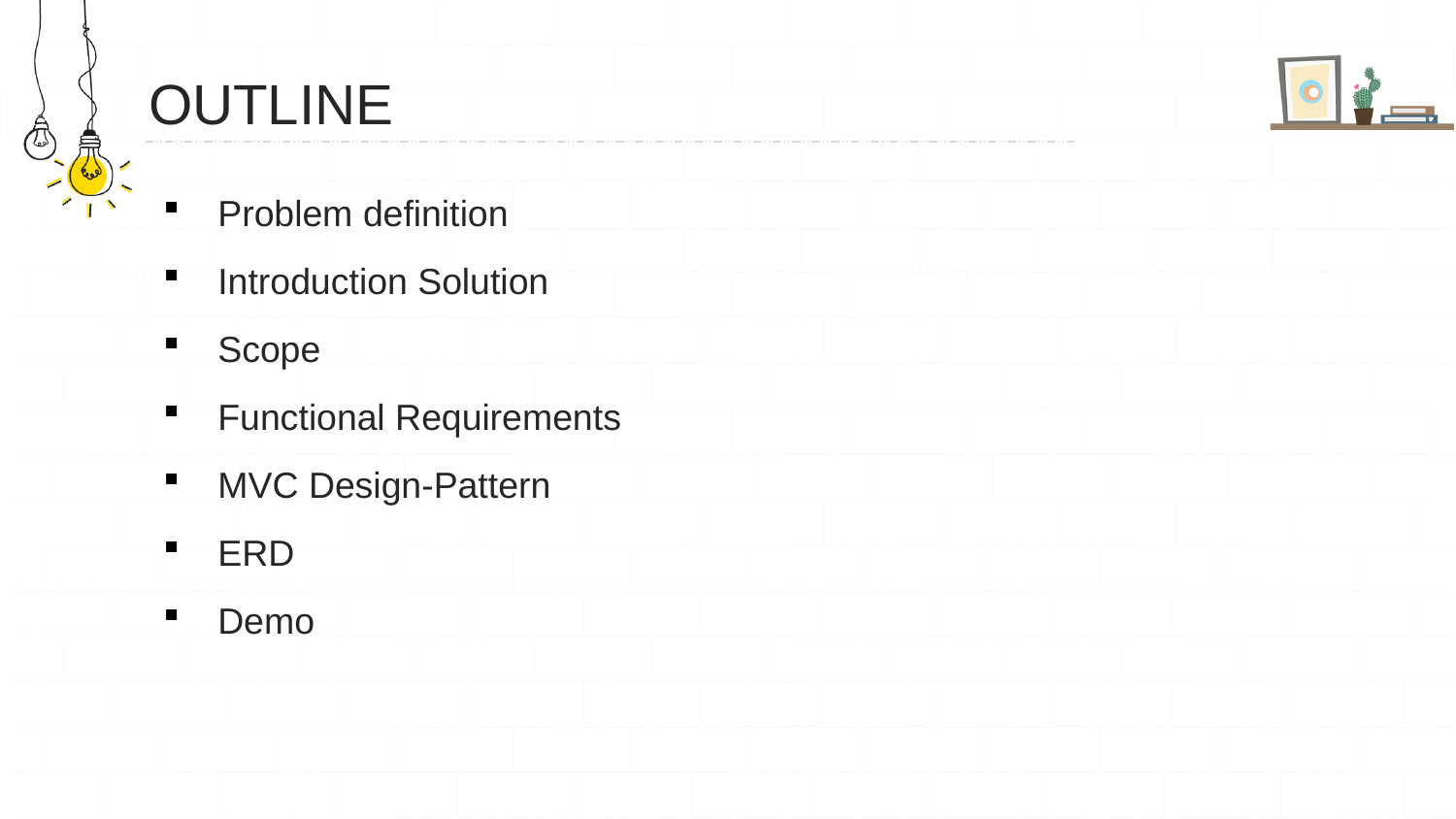

# Outline
Problem definition
Introduction Solution
Scope
Functional Requirements
MVC Design-Pattern
ERD
Demo